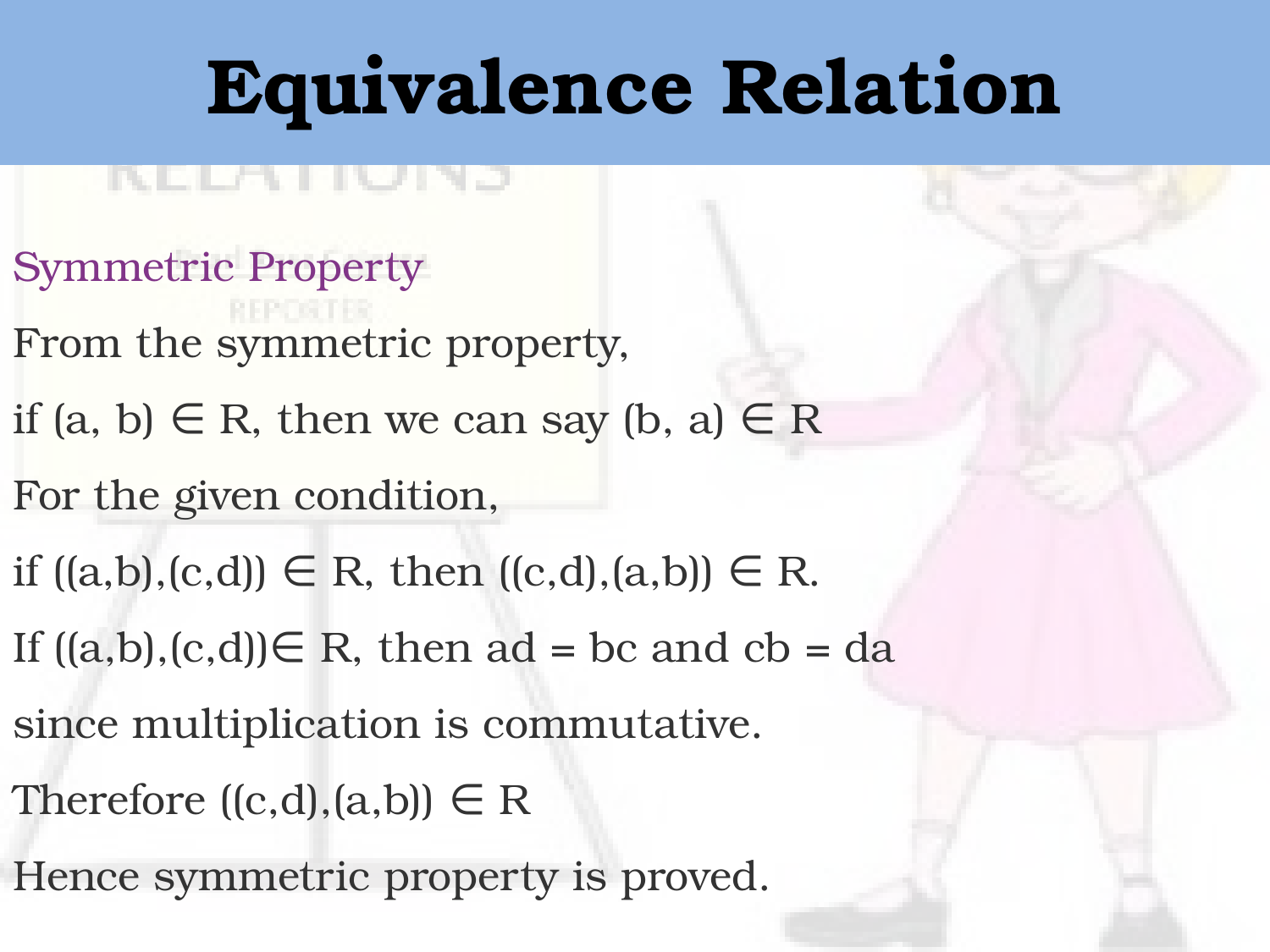

Equivalence Relation
Symmetric Property
From the symmetric property,
if (a, b) ∈ R, then we can say (b, a) ∈ R
For the given condition,
if ((a,b),(c,d)) ∈ R, then ((c,d),(a,b)) ∈ R.
If ((a,b),(c,d))∈ R, then ad = bc and cb = da
since multiplication is commutative.
Therefore ((c,d),(a,b)) ∈ R
Hence symmetric property is proved.